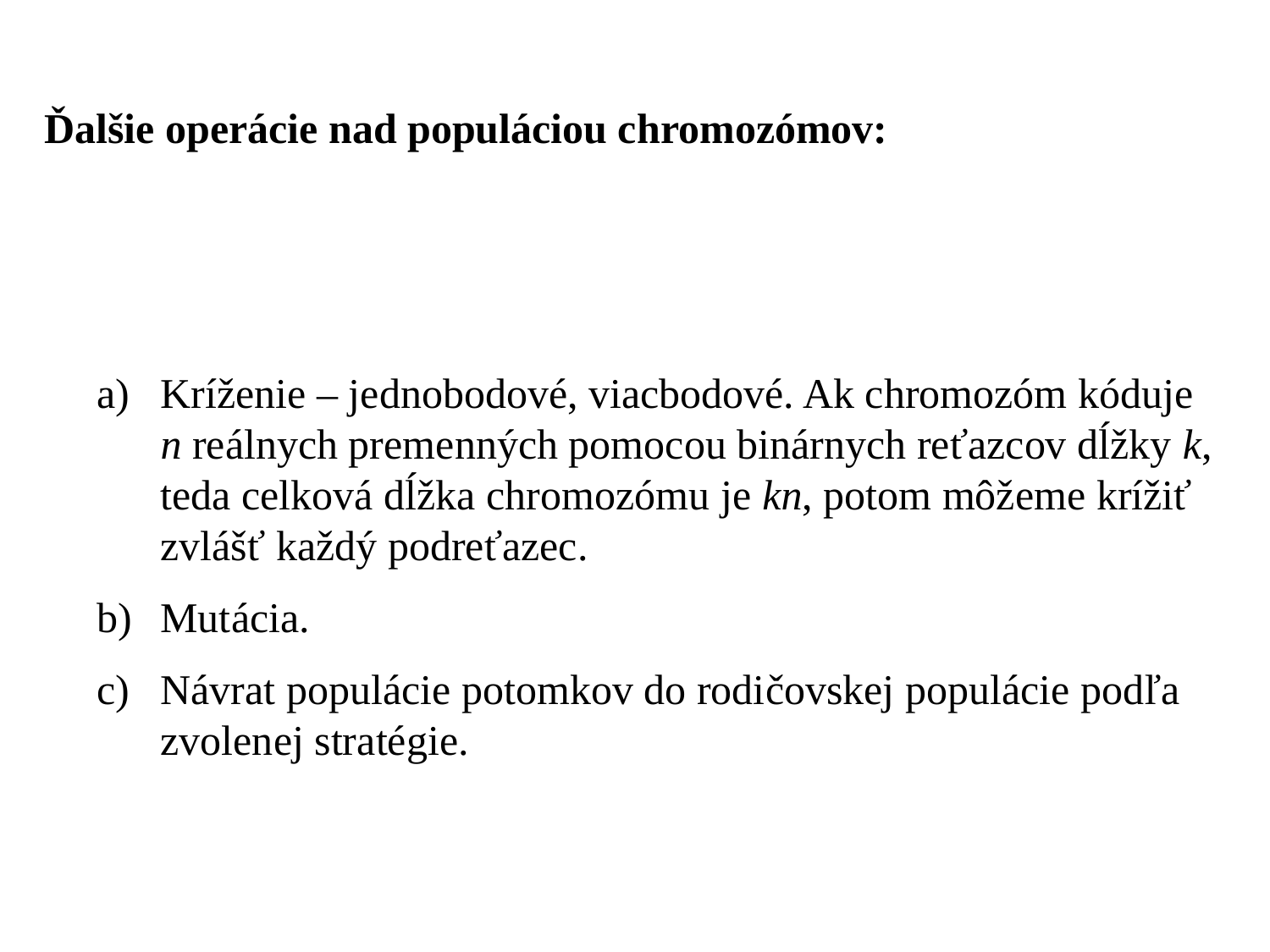

Ďalšie operácie nad populáciou chromozómov:
Kríženie – jednobodové, viacbodové. Ak chromozóm kóduje n reálnych premenných pomocou binárnych reťazcov dĺžky k, teda celková dĺžka chromozómu je kn, potom môžeme krížiť zvlášť každý podreťazec.
Mutácia.
Návrat populácie potomkov do rodičovskej populácie podľa zvolenej stratégie.